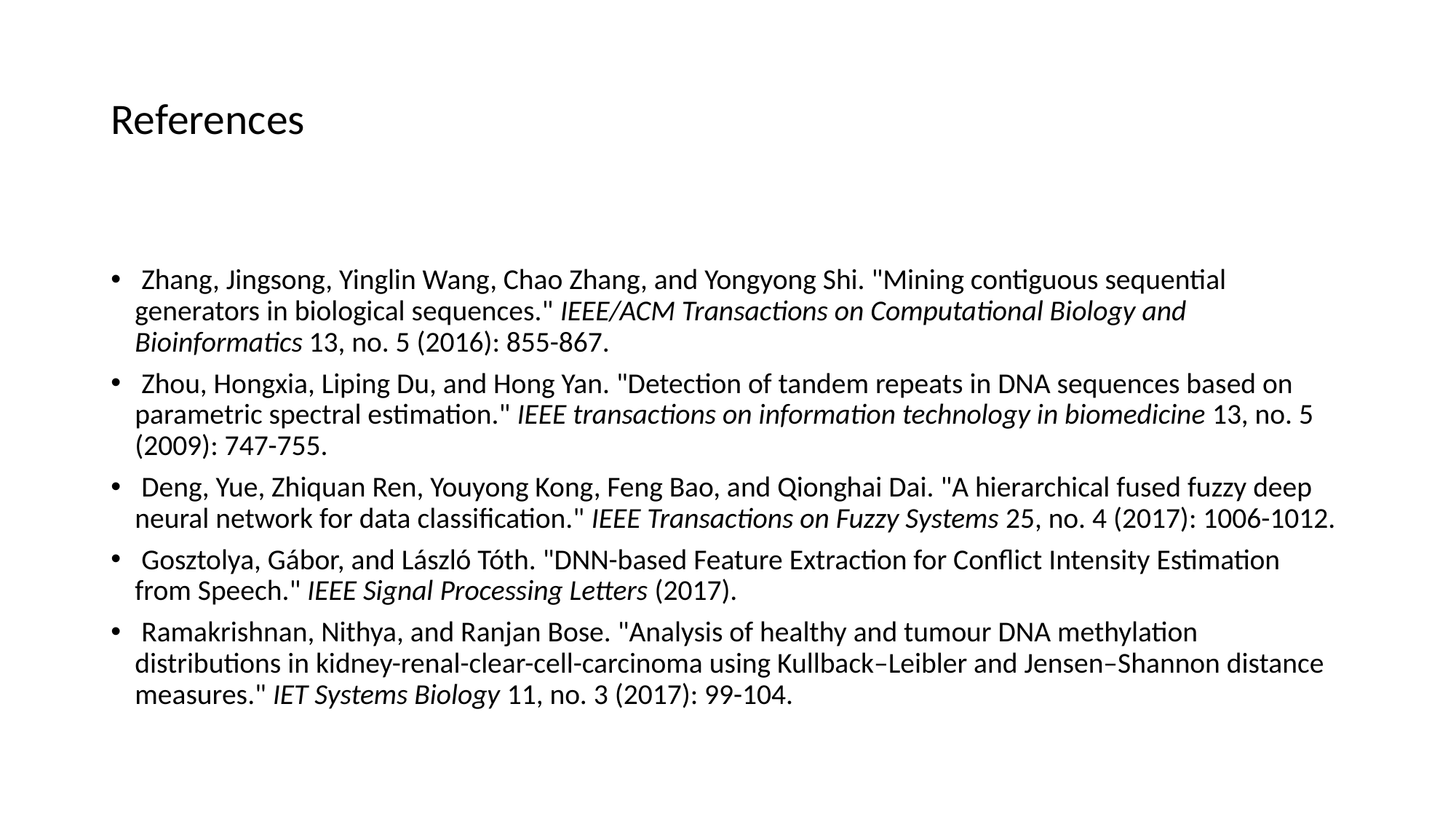

# References

 Zhang, Jingsong, Yinglin Wang, Chao Zhang, and Yongyong Shi. "Mining contiguous sequential generators in biological sequences." IEEE/ACM Transactions on Computational Biology and Bioinformatics 13, no. 5 (2016): 855-867.
 Zhou, Hongxia, Liping Du, and Hong Yan. "Detection of tandem repeats in DNA sequences based on parametric spectral estimation." IEEE transactions on information technology in biomedicine 13, no. 5 (2009): 747-755.
 Deng, Yue, Zhiquan Ren, Youyong Kong, Feng Bao, and Qionghai Dai. "A hierarchical fused fuzzy deep neural network for data classification." IEEE Transactions on Fuzzy Systems 25, no. 4 (2017): 1006-1012.
 Gosztolya, Gábor, and László Tóth. "DNN-based Feature Extraction for Conflict Intensity Estimation from Speech." IEEE Signal Processing Letters (2017).
 Ramakrishnan, Nithya, and Ranjan Bose. "Analysis of healthy and tumour DNA methylation distributions in kidney-renal-clear-cell-carcinoma using Kullback–Leibler and Jensen–Shannon distance measures." IET Systems Biology 11, no. 3 (2017): 99-104.